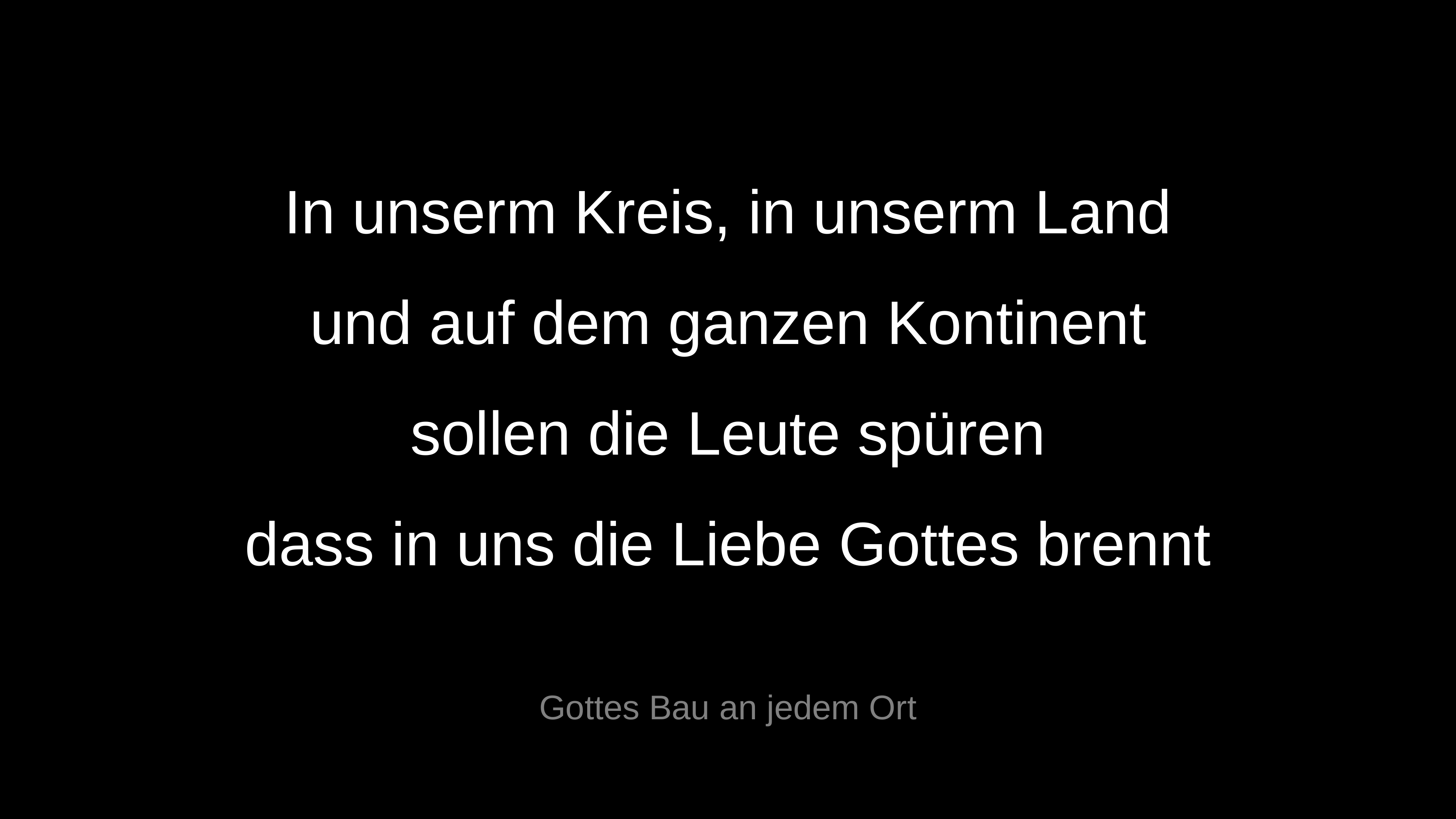

In unserm Kreis, in unserm Land
und auf dem ganzen Kontinent
sollen die Leute spüren
dass in uns die Liebe Gottes brennt
Gottes Bau an jedem Ort